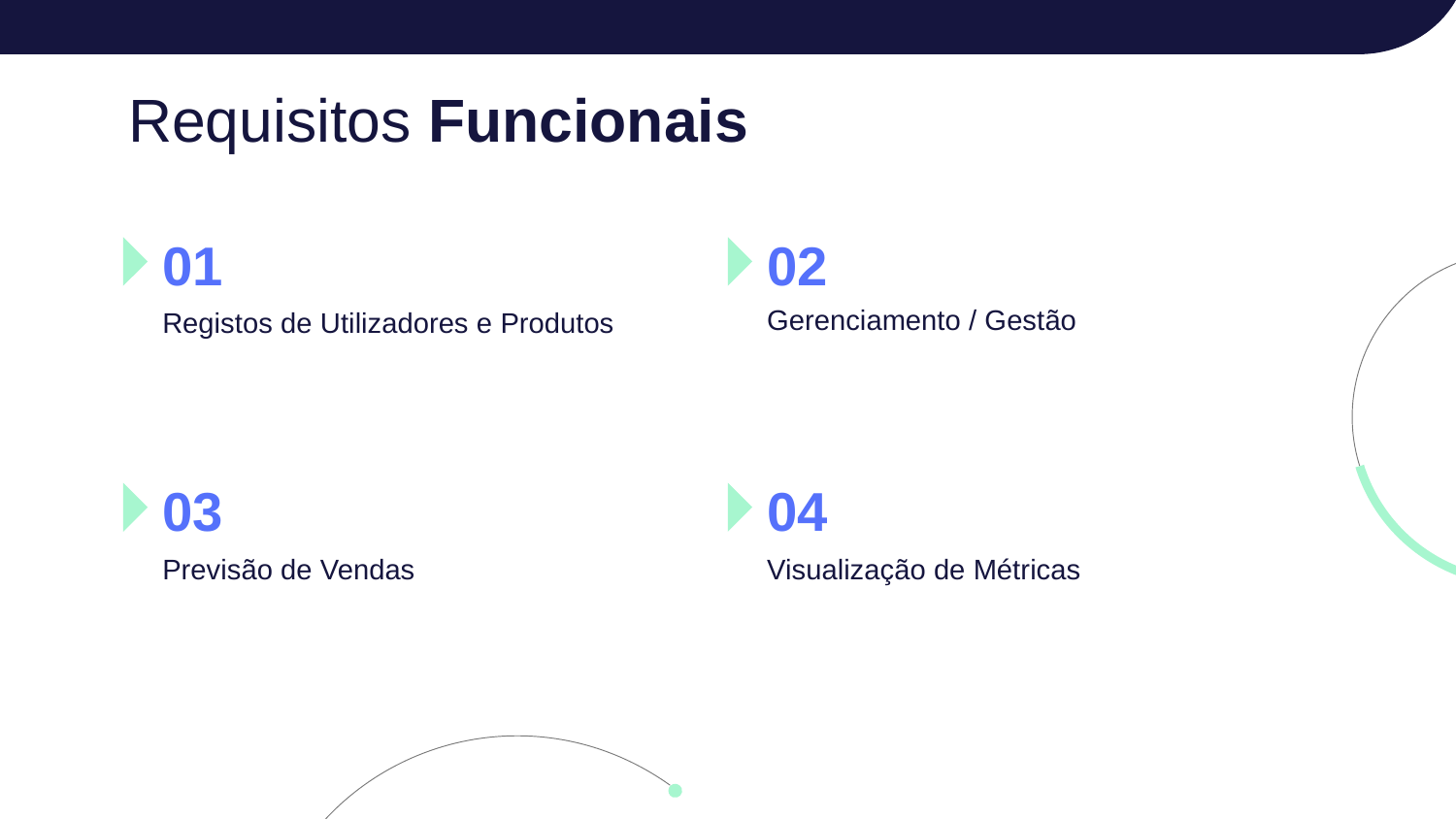

# Requisitos Funcionais
01
02

Gerenciamento / Gestão
Registos de Utilizadores e Produtos
03
04

Previsão de Vendas
Visualização de Métricas